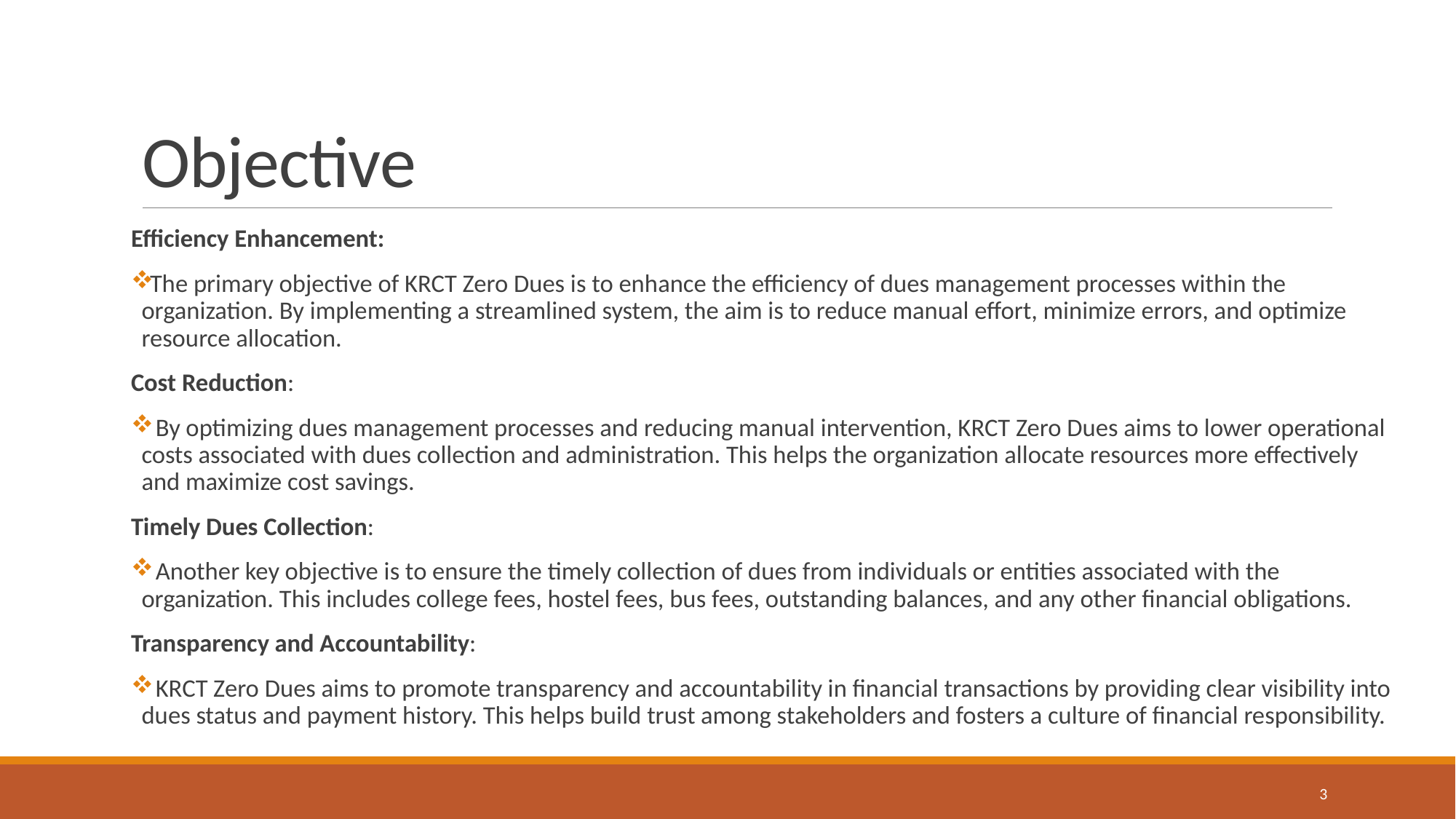

# Objective
Efficiency Enhancement:
The primary objective of KRCT Zero Dues is to enhance the efficiency of dues management processes within the organization. By implementing a streamlined system, the aim is to reduce manual effort, minimize errors, and optimize resource allocation.
Cost Reduction:
 By optimizing dues management processes and reducing manual intervention, KRCT Zero Dues aims to lower operational costs associated with dues collection and administration. This helps the organization allocate resources more effectively and maximize cost savings.
Timely Dues Collection:
 Another key objective is to ensure the timely collection of dues from individuals or entities associated with the organization. This includes college fees, hostel fees, bus fees, outstanding balances, and any other financial obligations.
Transparency and Accountability:
 KRCT Zero Dues aims to promote transparency and accountability in financial transactions by providing clear visibility into dues status and payment history. This helps build trust among stakeholders and fosters a culture of financial responsibility.
3